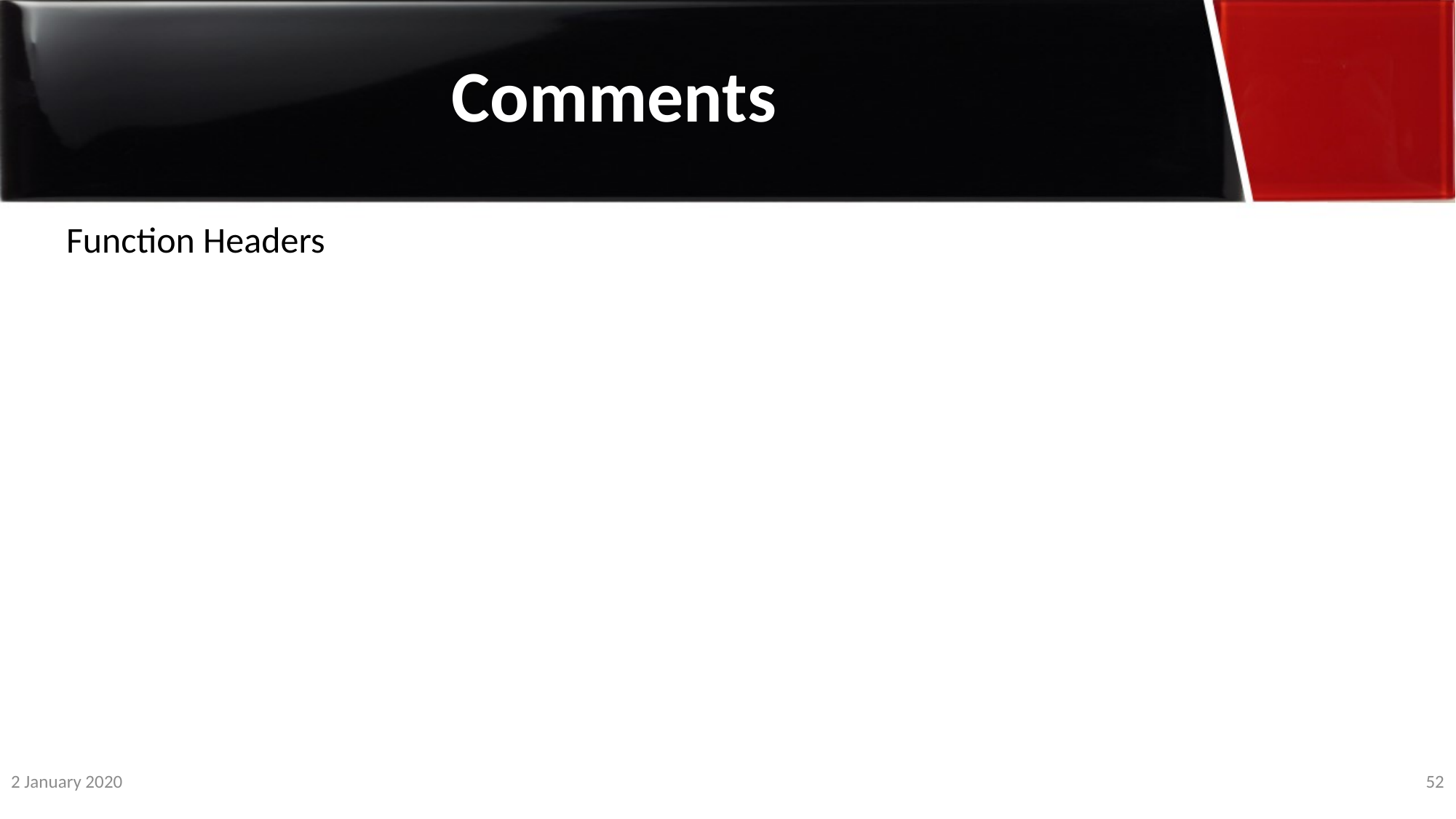

Comments
Function Headers
2 January 2020
52